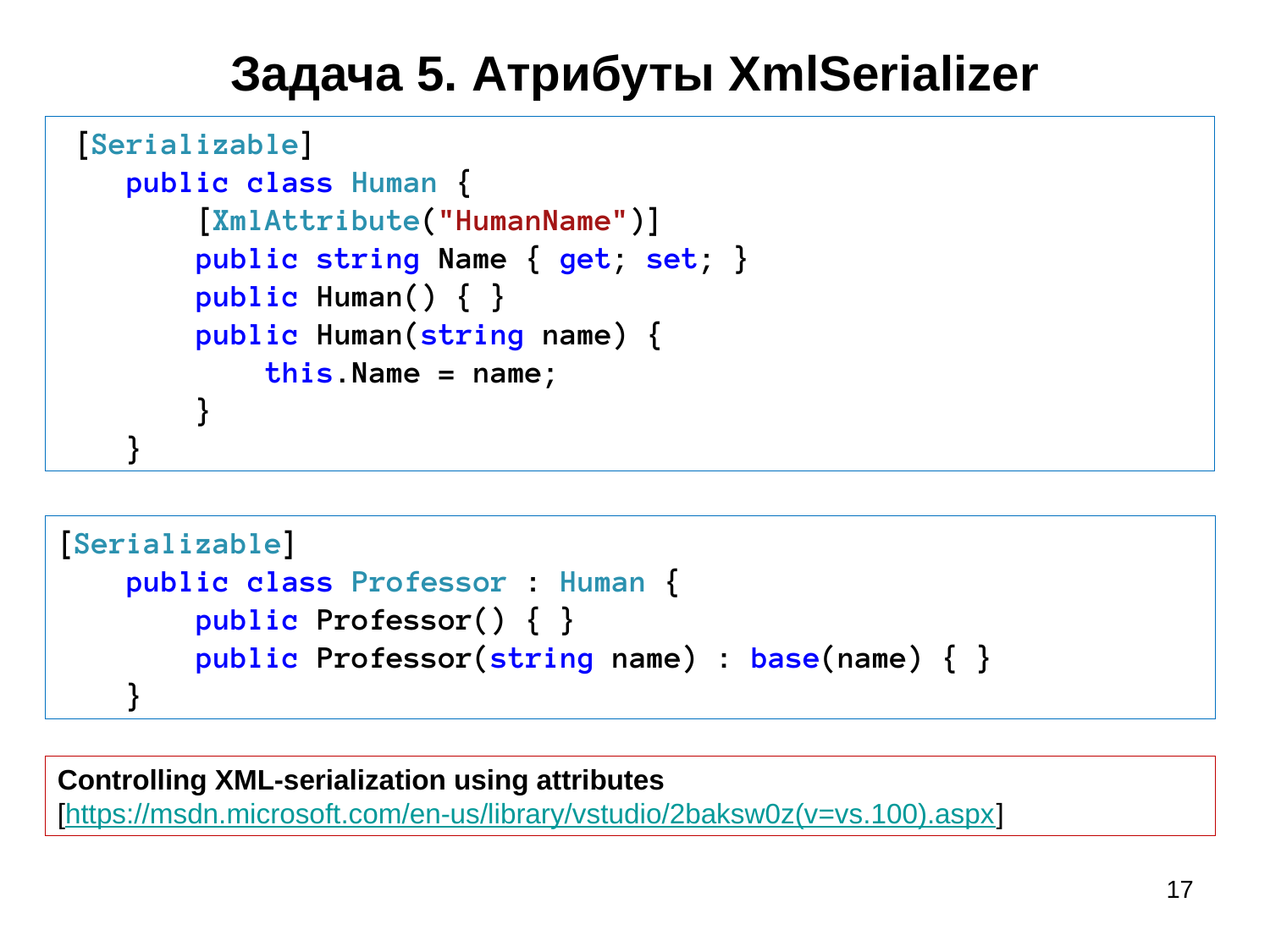

# Задача 5. Атрибуты XmlSerializer
 [Serializable]
    public class Human {
        [XmlAttribute("HumanName")]
        public string Name { get; set; }
        public Human() { }
        public Human(string name) {
            this.Name = name;
        }
    }
[Serializable]
    public class Professor : Human {
        public Professor() { }
        public Professor(string name) : base(name) { }
    }
Controlling XML-serialization using attributes
[https://msdn.microsoft.com/en-us/library/vstudio/2baksw0z(v=vs.100).aspx]
17